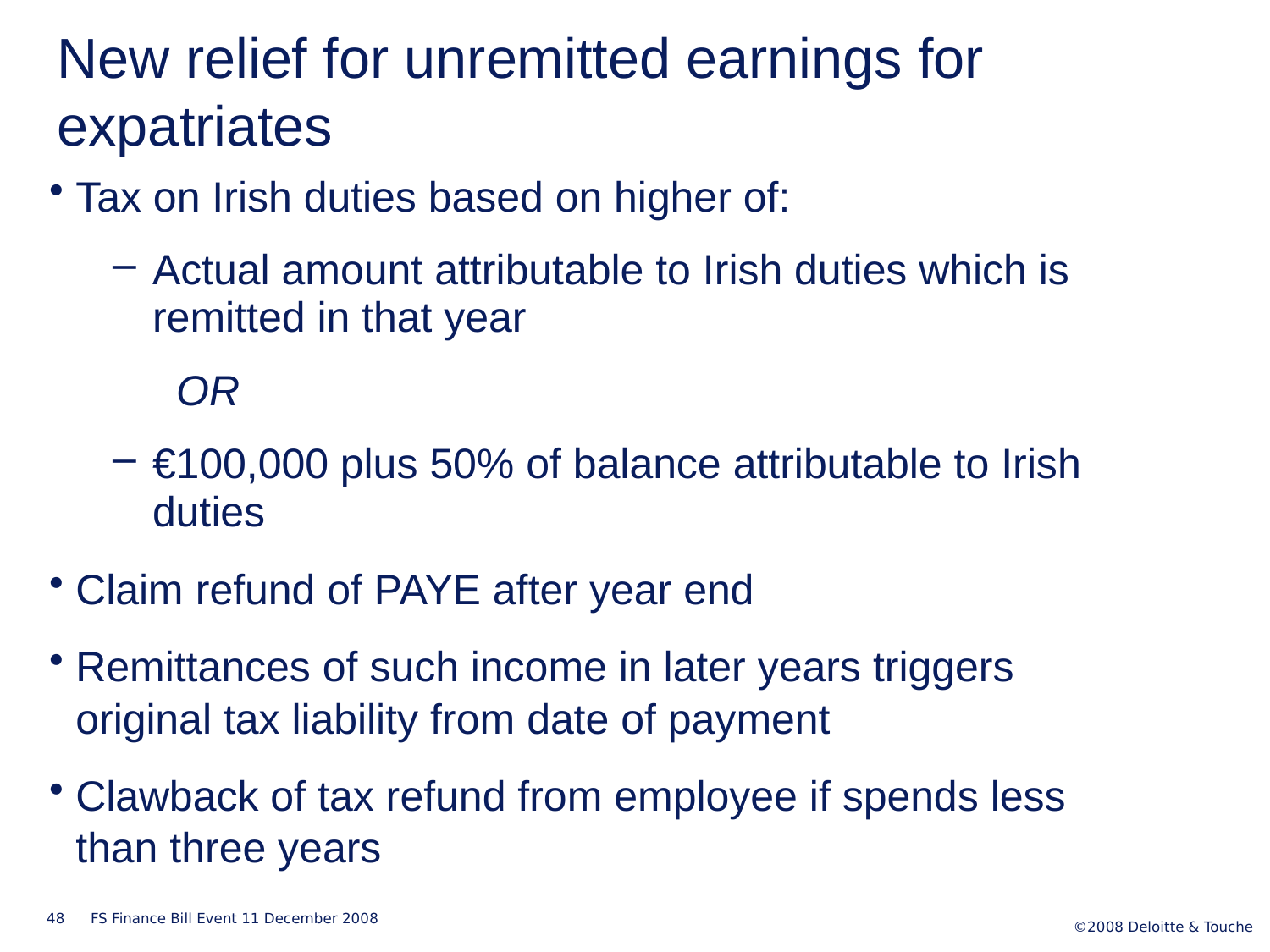

New relief for unremitted earnings for expatriates
Tax on Irish duties based on higher of:
Actual amount attributable to Irish duties which is remitted in that year
OR
€100,000 plus 50% of balance attributable to Irish duties
Claim refund of PAYE after year end
Remittances of such income in later years triggers original tax liability from date of payment
Clawback of tax refund from employee if spends less than three years
48